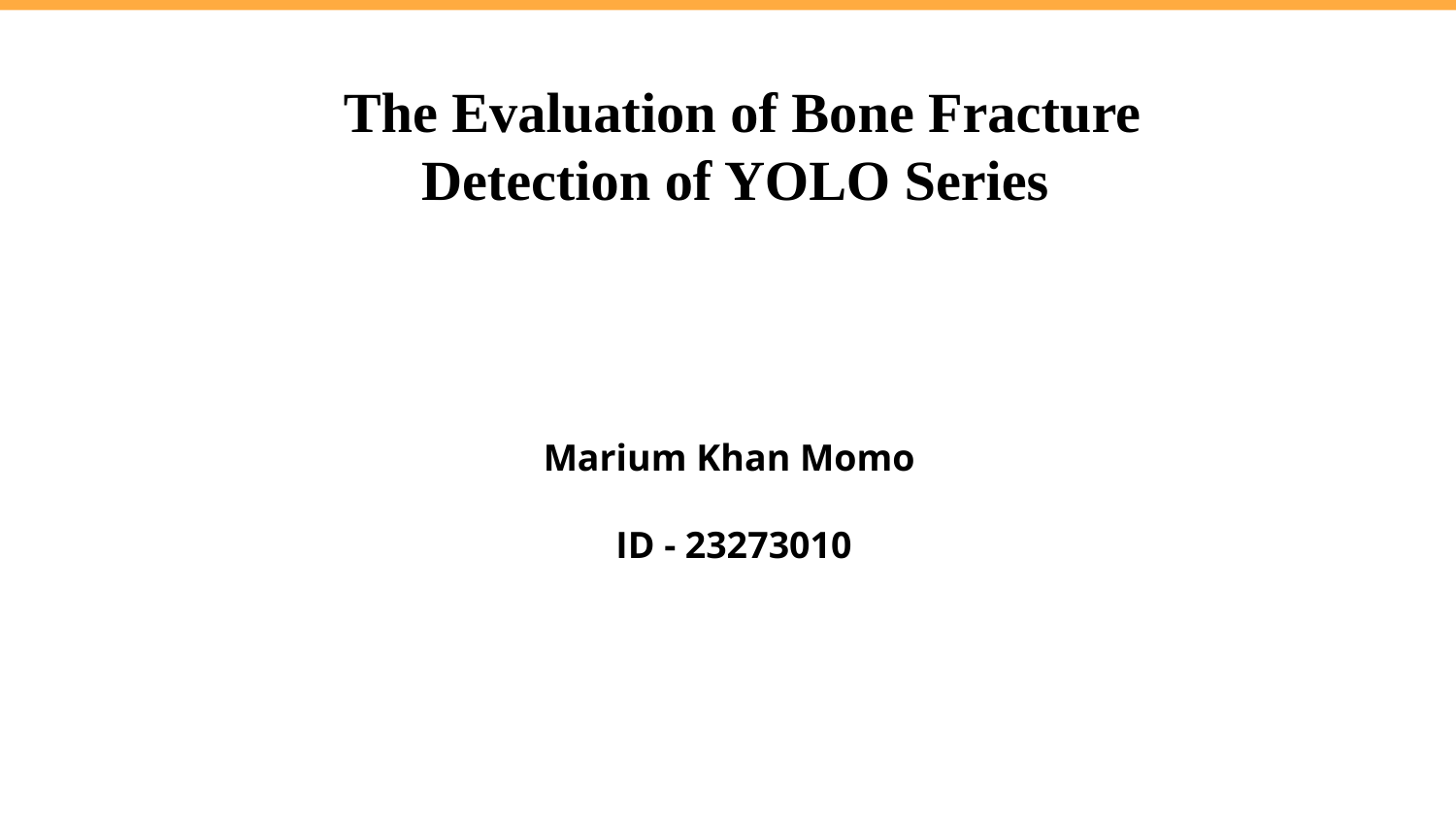

The Evaluation of Bone Fracture Detection of YOLO Series
Marium Khan Momo

 ID - 23273010